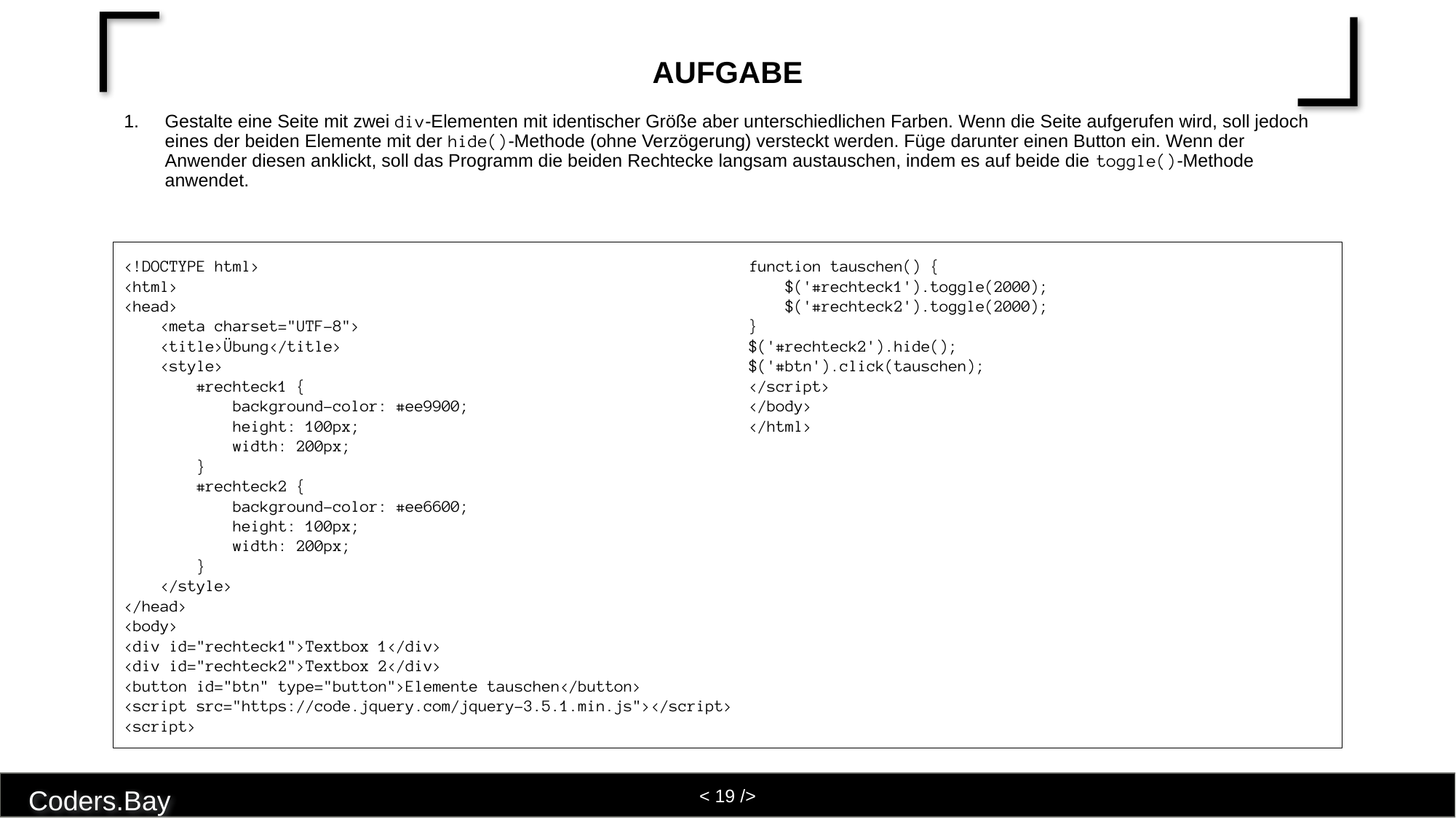

# Aufgabe
Gestalte eine Seite mit zwei div-Elementen mit identischer Größe aber unterschiedlichen Farben. Wenn die Seite aufgerufen wird, soll jedoch eines der beiden Elemente mit der hide()-Methode (ohne Verzögerung) versteckt werden. Füge darunter einen Button ein. Wenn der Anwender diesen anklickt, soll das Programm die beiden Rechtecke langsam austauschen, indem es auf beide die toggle()-Methode anwendet.
<!DOCTYPE html>
<html>
<head>
    <meta charset="UTF-8">
    <title>Übung</title>
    <style>
        #rechteck1 {
            background-color: #ee9900;
            height: 100px;
            width: 200px;
        }
        #rechteck2 {
            background-color: #ee6600;
            height: 100px;
            width: 200px;
        }
    </style>
</head>
<body>
<div id="rechteck1">Textbox 1</div>
<div id="rechteck2">Textbox 2</div>
<button id="btn" type="button">Elemente tauschen</button>
<script src="https://code.jquery.com/jquery-3.5.1.min.js"></script>
<script>
function tauschen() {
    $('#rechteck1').toggle(2000);
    $('#rechteck2').toggle(2000);
}
$('#rechteck2').hide();
$('#btn').click(tauschen);
</script>
</body>
</html>